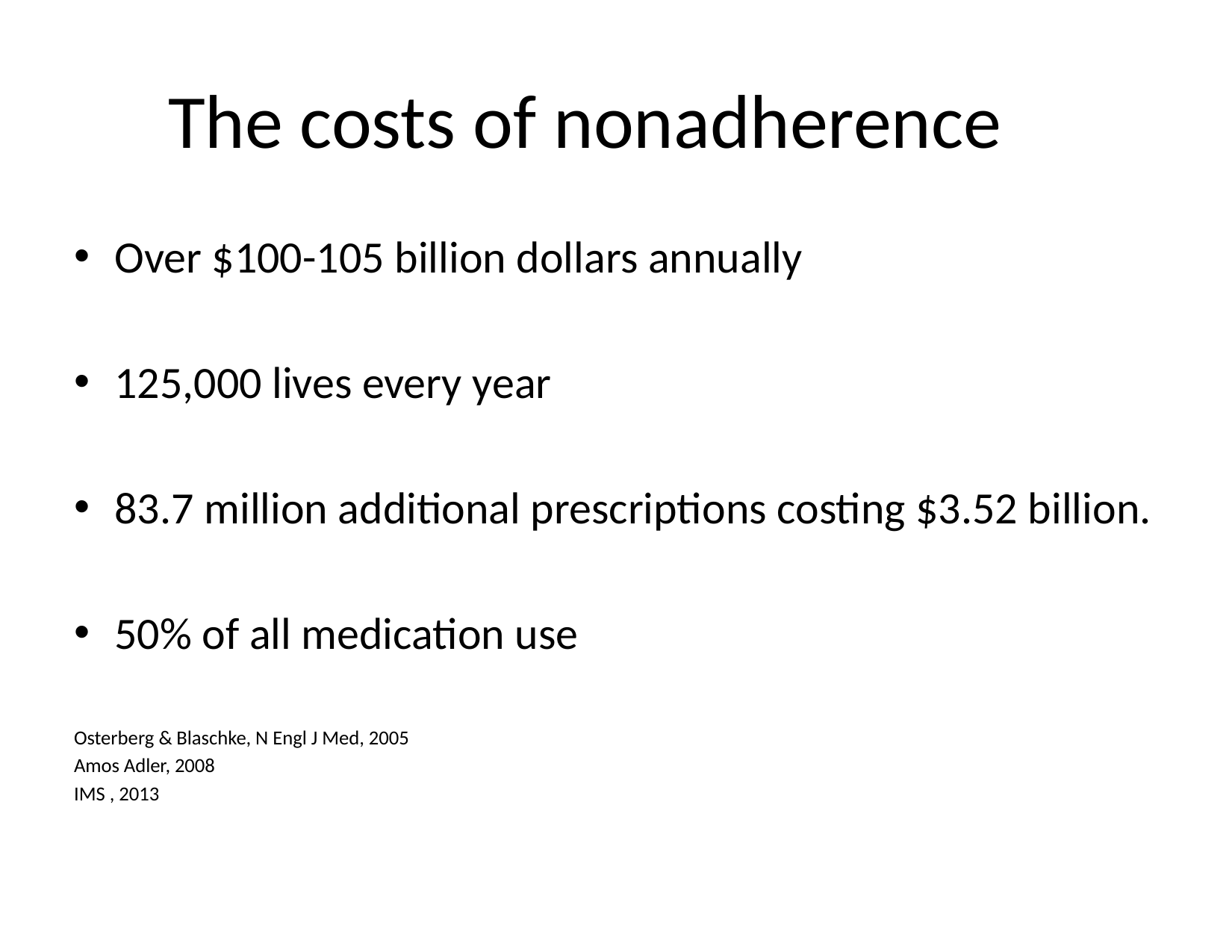

# The costs of nonadherence
Over $100-105 billion dollars annually

125,000 lives every year

83.7 million additional prescriptions costing $3.52 billion.

50% of all medication use

Osterberg & Blaschke, N Engl J Med, 2005
Amos Adler, 2008
IMS , 2013